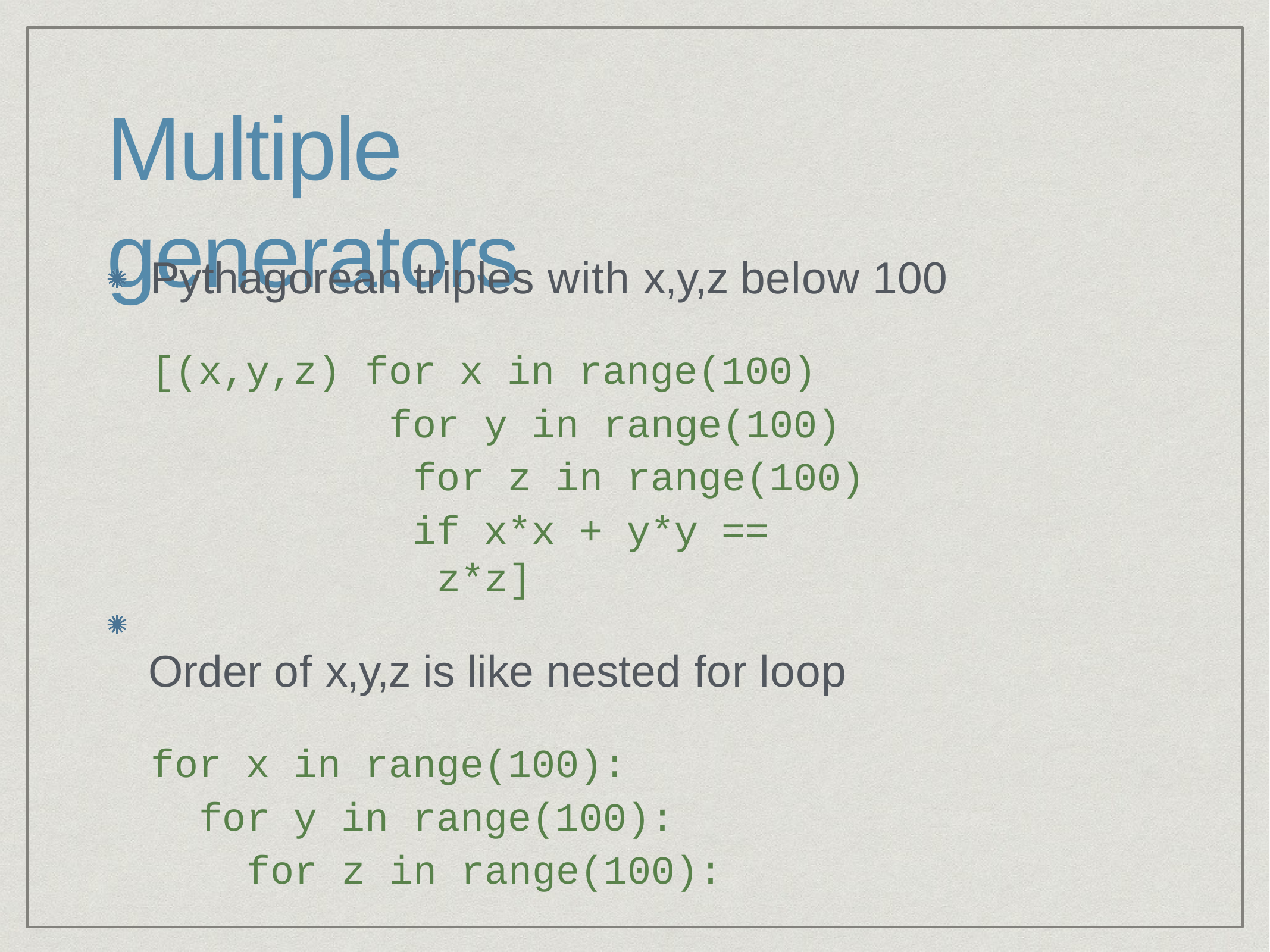

# Multiple generators
Pythagorean triples with x,y,z below 100
[(x,y,z) for x in range(100)
for y in range(100)  for z in range(100)
if x*x + y*y == z*z]
Order of x,y,z is like nested for loop
for x in range(100):  for y in range(100):
for z in range(100):